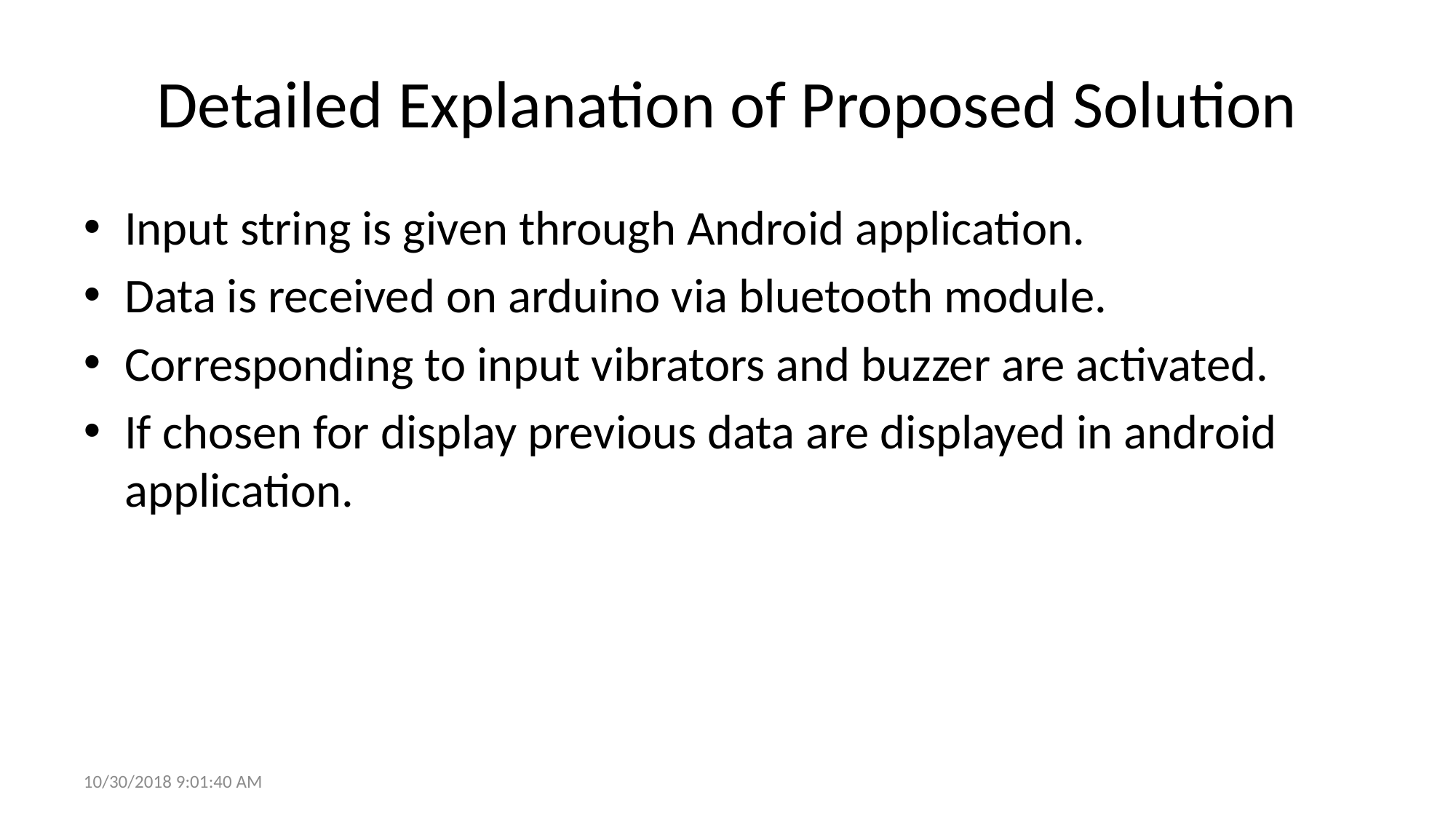

# Detailed Explanation of Proposed Solution
Input string is given through Android application.
Data is received on arduino via bluetooth module.
Corresponding to input vibrators and buzzer are activated.
If chosen for display previous data are displayed in android application.

10/30/2018 9:01:40 AM